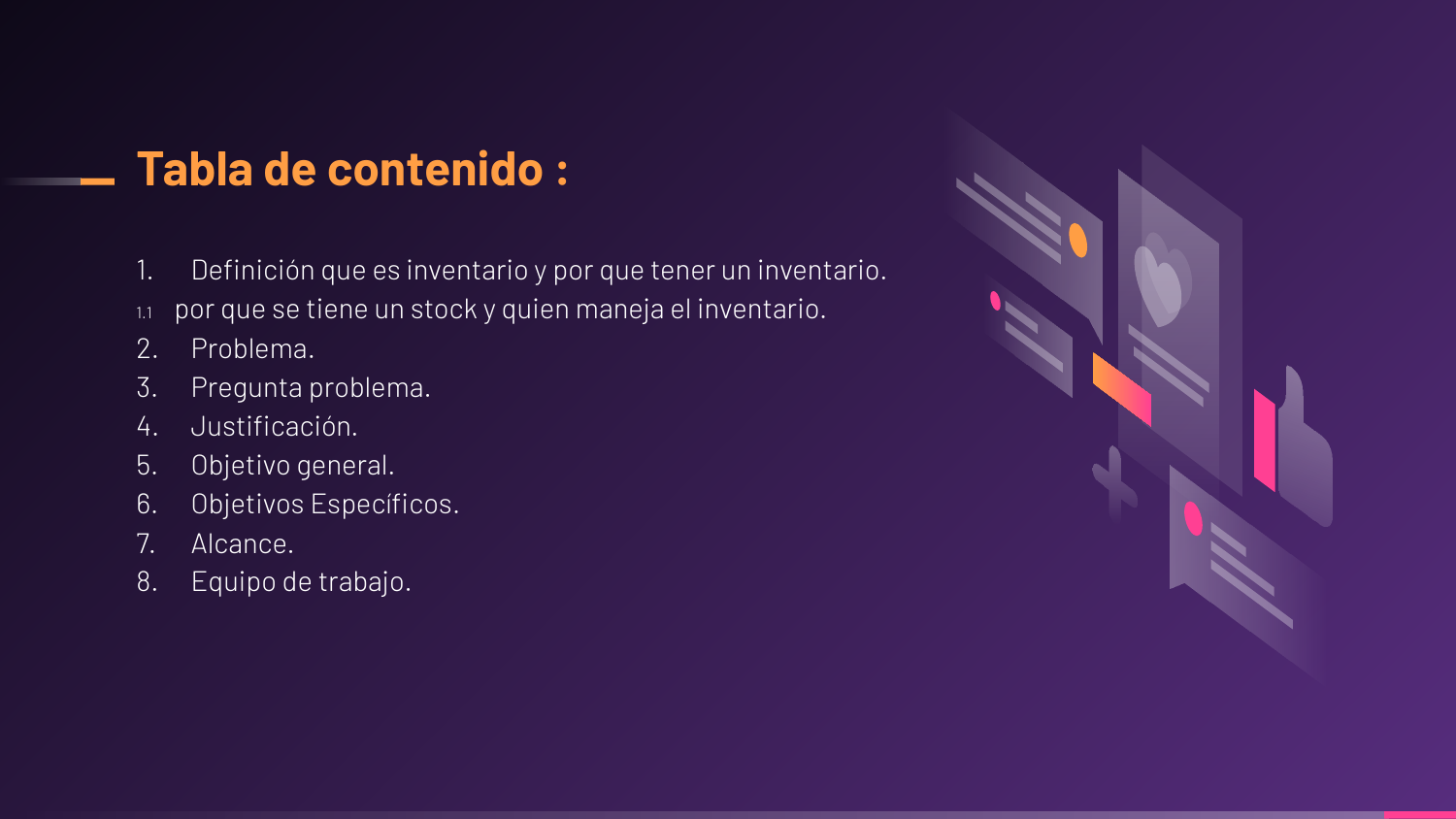

# Tabla de contenido :
Definición que es inventario y por que tener un inventario.
1.1    por que se tiene un stock y quien maneja el inventario.
Problema.
Pregunta problema.
Justificación.
Objetivo general.
Objetivos Específicos.
Alcance.
Equipo de trabajo.